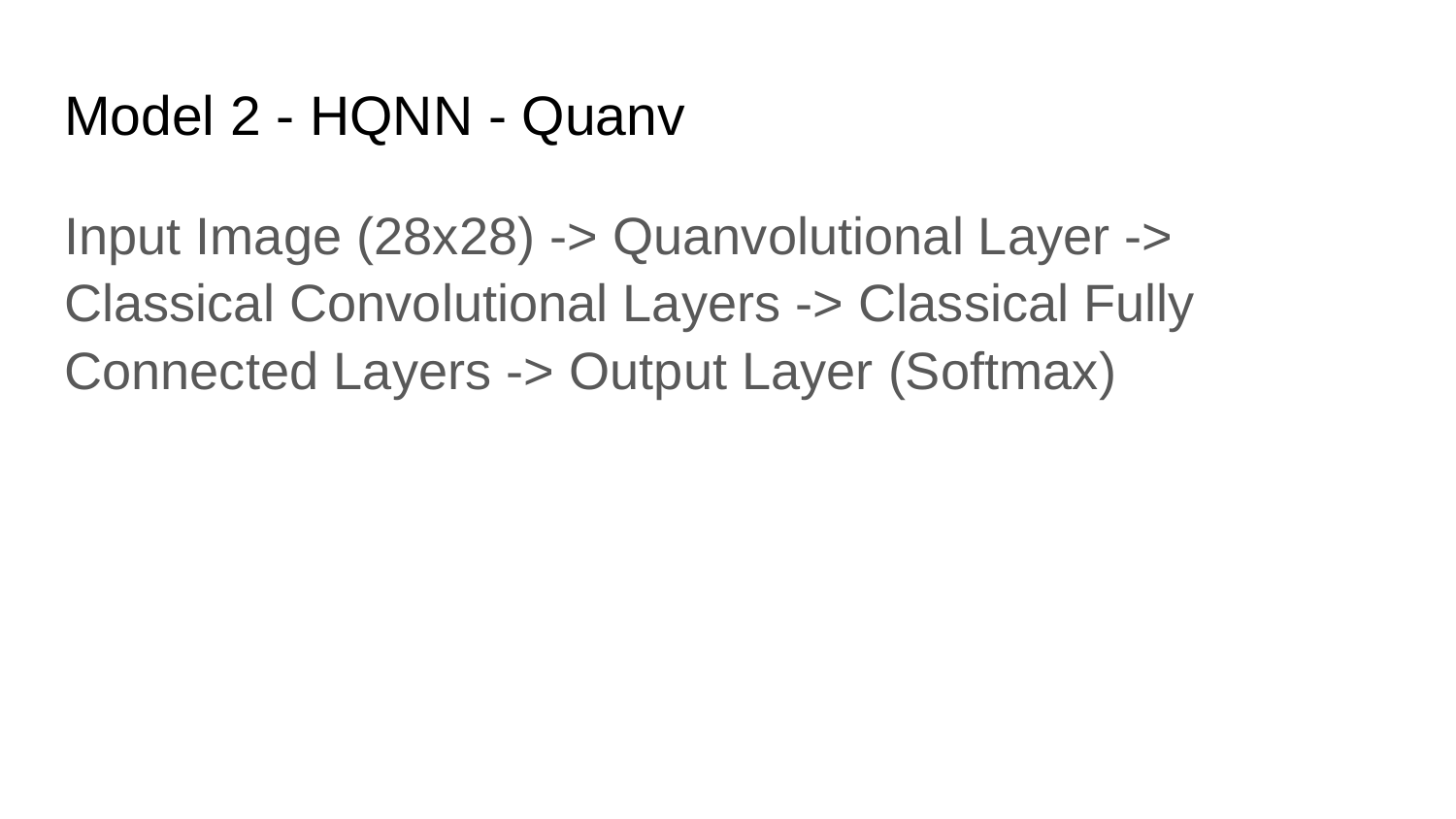

# Model 2 - HQNN - Quanv
Input Image (28x28) -> Quanvolutional Layer -> Classical Convolutional Layers -> Classical Fully Connected Layers -> Output Layer (Softmax)